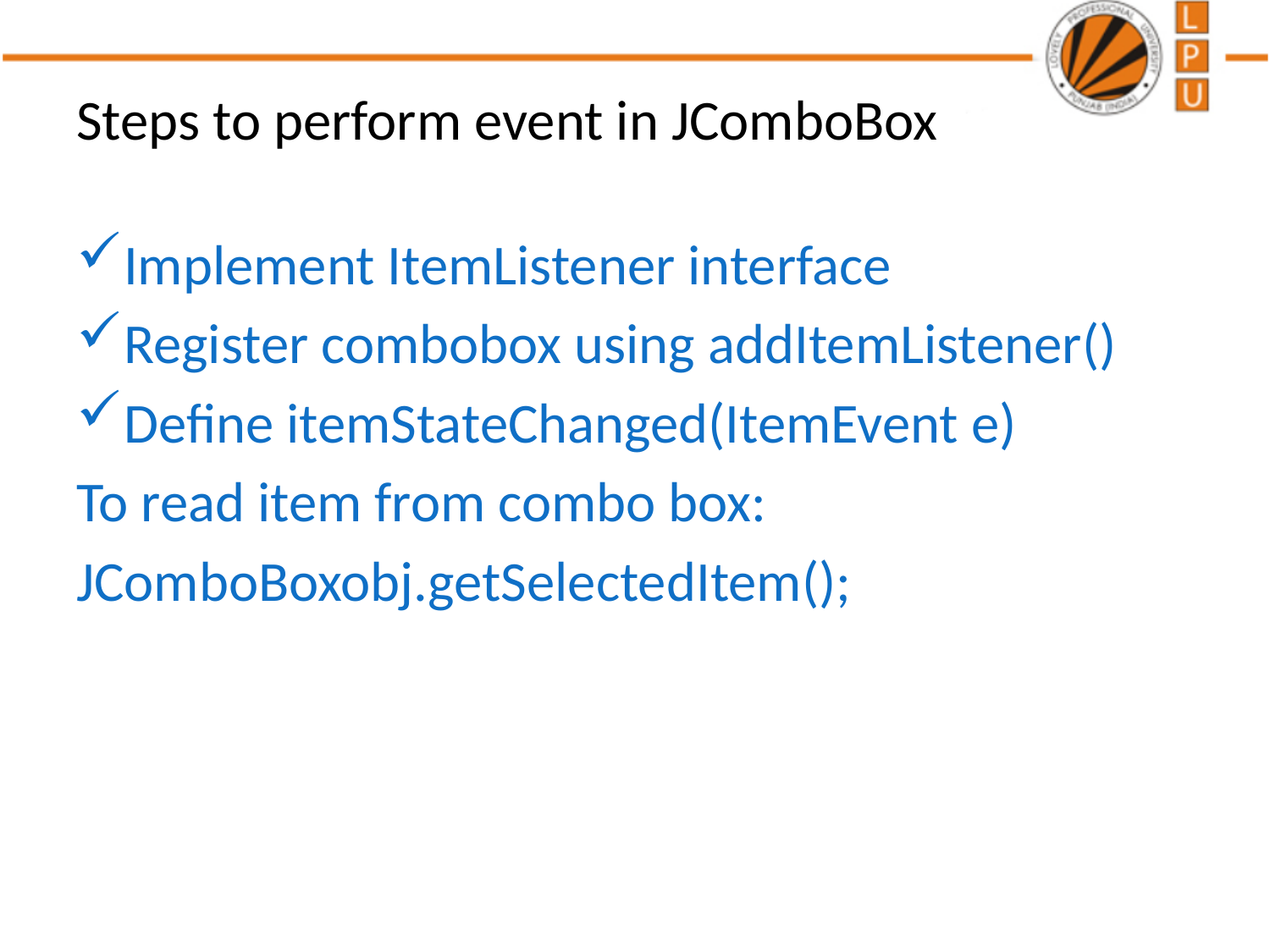

# Steps to perform event in JComboBox
Implement ItemListener interface
Register combobox using addItemListener()
Define itemStateChanged(ItemEvent e)
To read item from combo box:
JComboBoxobj.getSelectedItem();